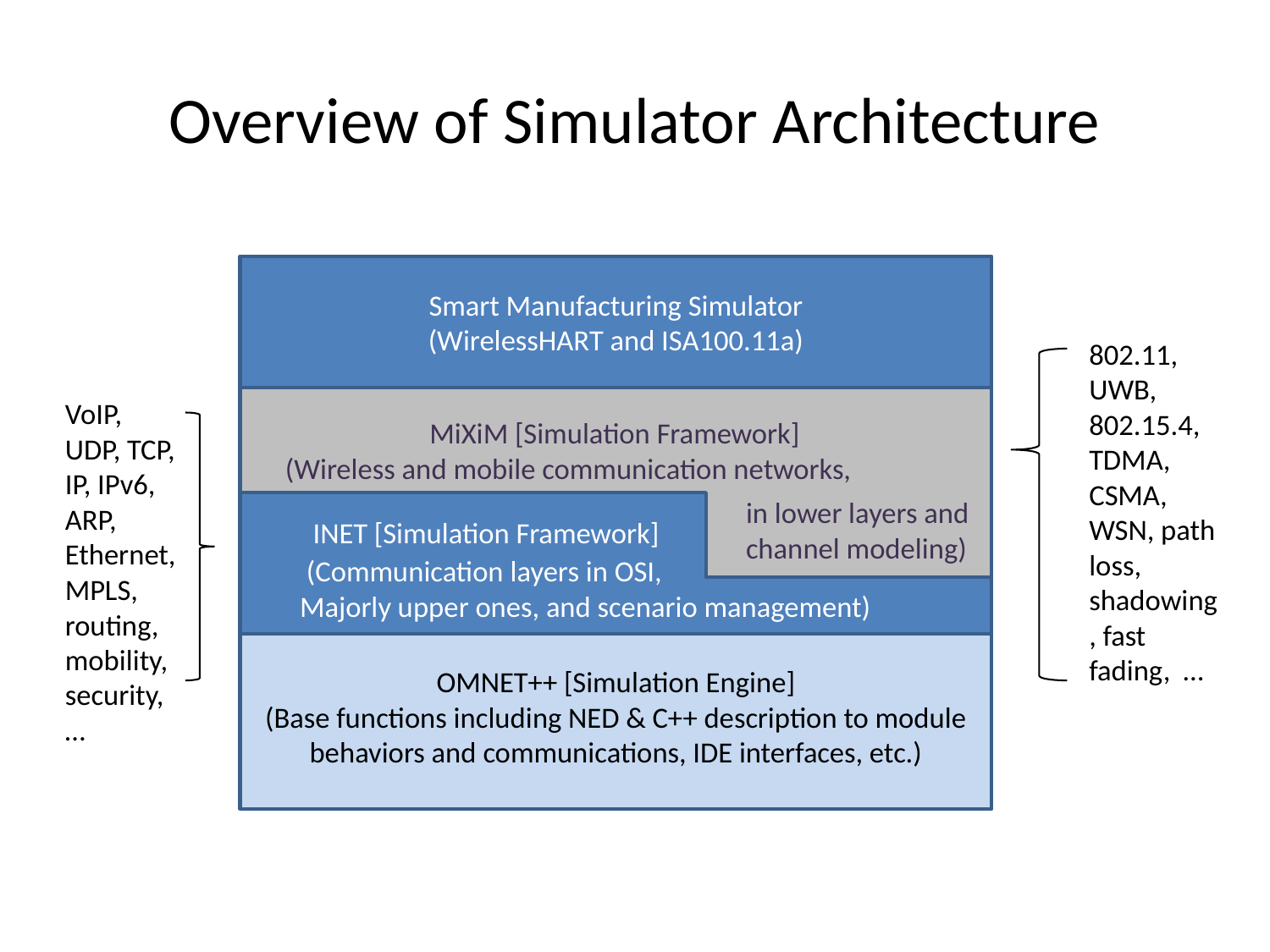

# Overview of Simulator Architecture
Smart Manufacturing Simulator
(WirelessHART and ISA100.11a)
802.11,
UWB,
802.15.4,
TDMA, CSMA, WSN, path loss, shadowing, fast fading,  …

VoIP, UDP, TCP, IP, IPv6, ARP,  Ethernet, MPLS, routing, mobility,
security, …
                           MiXiM [Simulation Framework]
     (Wireless and mobile communication networks, specializing

in lower layers and channel modeling)

INET [Simulation Framework]
 (Communication layers in OSI,
Majorly upper ones, and scenario management)
OMNET++ [Simulation Engine]
(Base functions including NED & C++ description to module behaviors and communications, IDE interfaces, etc.)